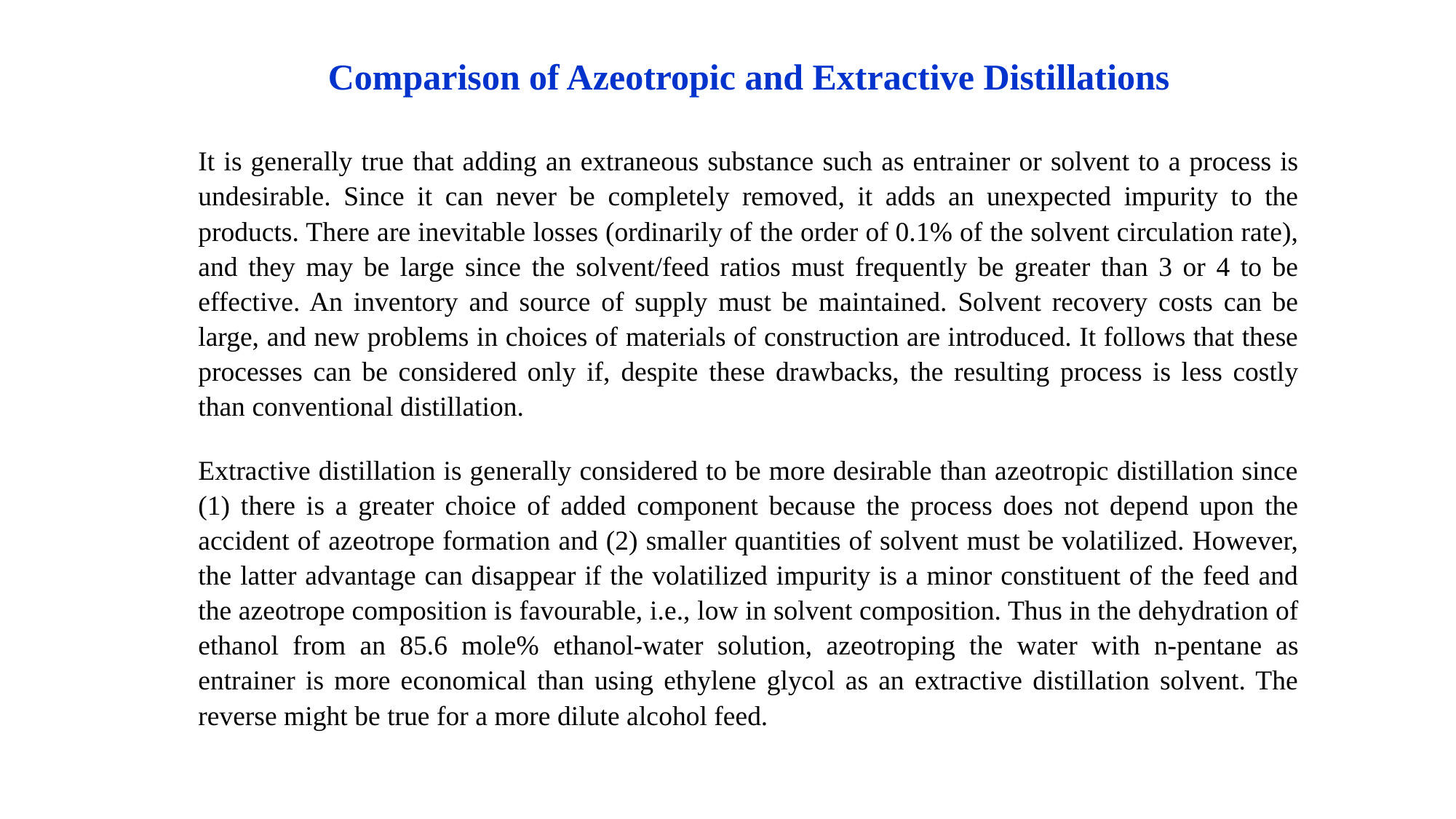

Comparison of Azeotropic and Extractive Distillations
It is generally true that adding an extraneous substance such as entrainer or solvent to a process is undesirable. Since it can never be completely removed, it adds an unexpected impurity to the products. There are inevitable losses (ordinarily of the order of 0.1% of the solvent circulation rate), and they may be large since the solvent/feed ratios must frequently be greater than 3 or 4 to be effective. An inventory and source of supply must be maintained. Solvent recovery costs can be large, and new problems in choices of materials of construction are introduced. It follows that these processes can be considered only if, despite these drawbacks, the resulting process is less costly than conventional distillation.
Extractive distillation is generally considered to be more desirable than azeotropic distillation since (1) there is a greater choice of added component because the process does not depend upon the accident of azeotrope formation and (2) smaller quantities of solvent must be volatilized. However, the latter advantage can disappear if the volatilized impurity is a minor constituent of the feed and the azeotrope composition is favourable, i.e., low in solvent composition. Thus in the dehydration of ethanol from an 85.6 mole% ethanol-water solution, azeotroping the water with n-pentane as entrainer is more economical than using ethylene glycol as an extractive distillation solvent. The reverse might be true for a more dilute alcohol feed.